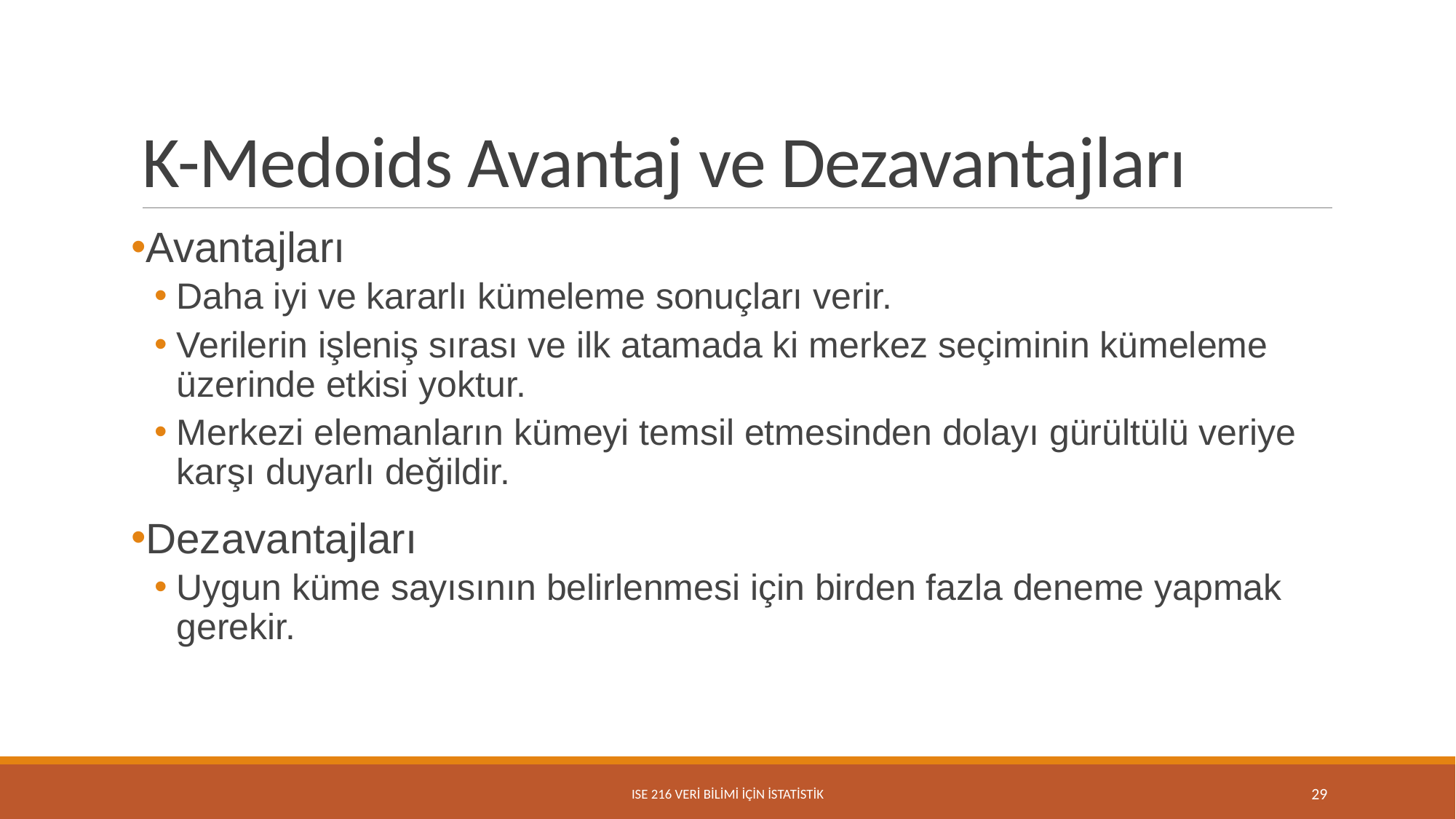

# K-Medoids Avantaj ve Dezavantajları
Avantajları
Daha iyi ve kararlı kümeleme sonuçları verir.
Verilerin işleniş sırası ve ilk atamada ki merkez seçiminin kümeleme üzerinde etkisi yoktur.
Merkezi elemanların kümeyi temsil etmesinden dolayı gürültülü veriye karşı duyarlı değildir.
Dezavantajları
Uygun küme sayısının belirlenmesi için birden fazla deneme yapmak gerekir.

ISE 216 VERİ BİLİMİ İÇİN İSTATİSTİK
29